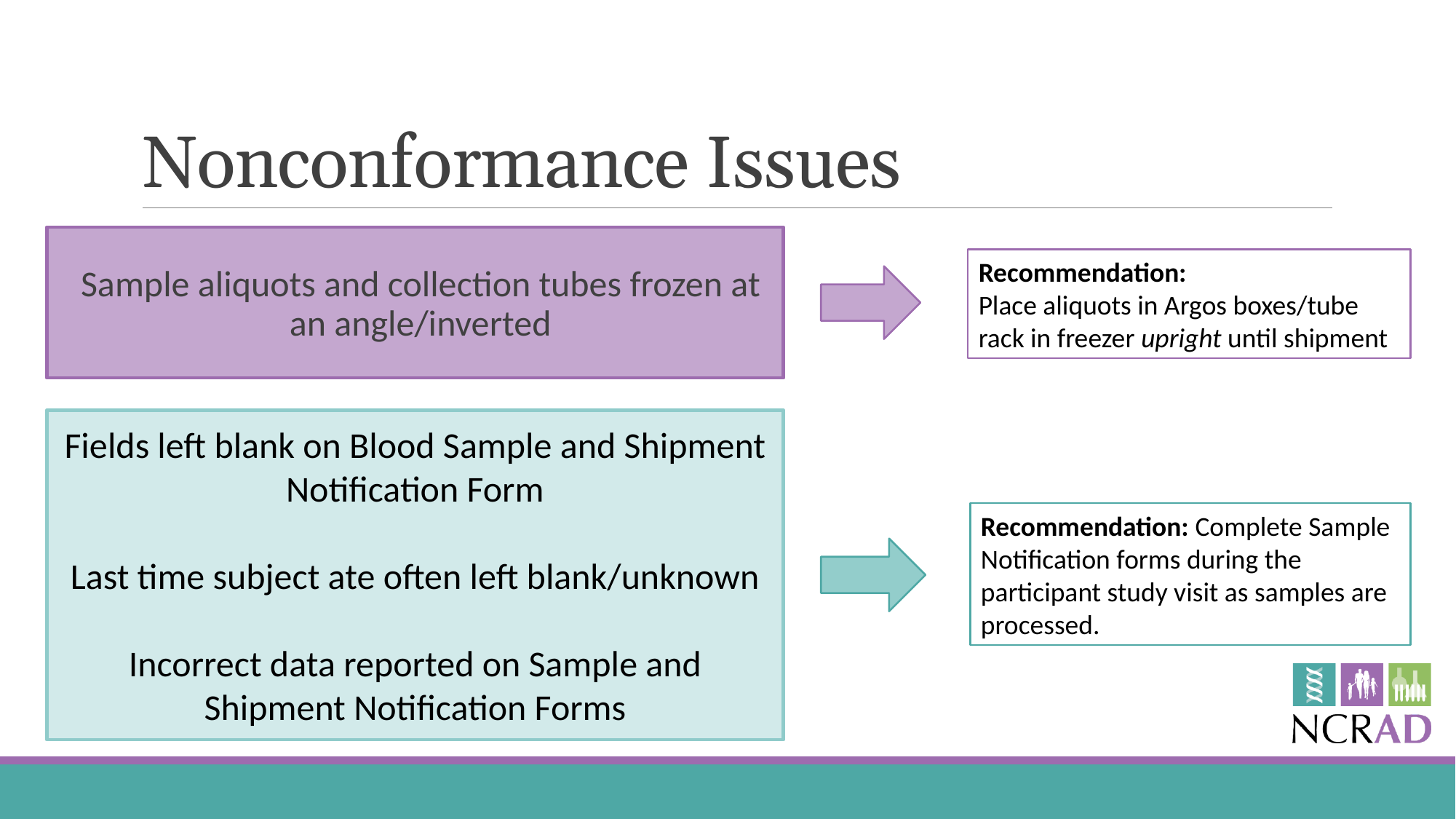

# Nonconformance Issues

Recommendation:
Place aliquots in Argos boxes/tube rack in freezer upright until shipment
Sample aliquots and collection tubes frozen at an angle/inverted

Fields left blank on Blood Sample and Shipment Notification Form

Last time subject ate often left blank/unknown

Incorrect data reported on Sample and Shipment Notification Forms
Recommendation: Complete Sample Notification forms during the participant study visit as samples are processed.